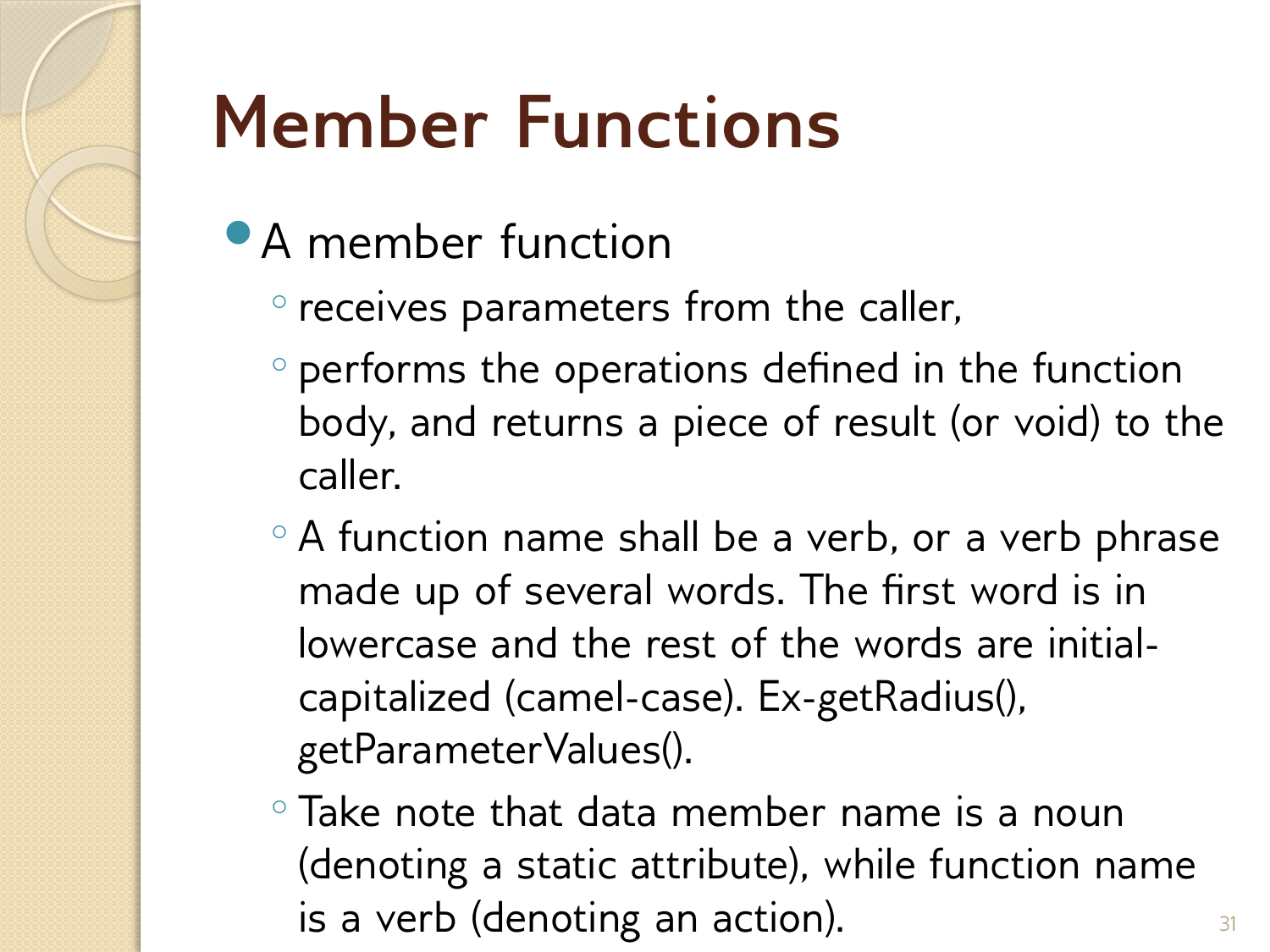

# Member Functions
A member function
receives parameters from the caller,
performs the operations defined in the function body, and returns a piece of result (or void) to the caller.
A function name shall be a verb, or a verb phrase made up of several words. The first word is in lowercase and the rest of the words are initial-capitalized (camel-case). Ex-getRadius(), getParameterValues().
Take note that data member name is a noun (denoting a static attribute), while function name is a verb (denoting an action).
31